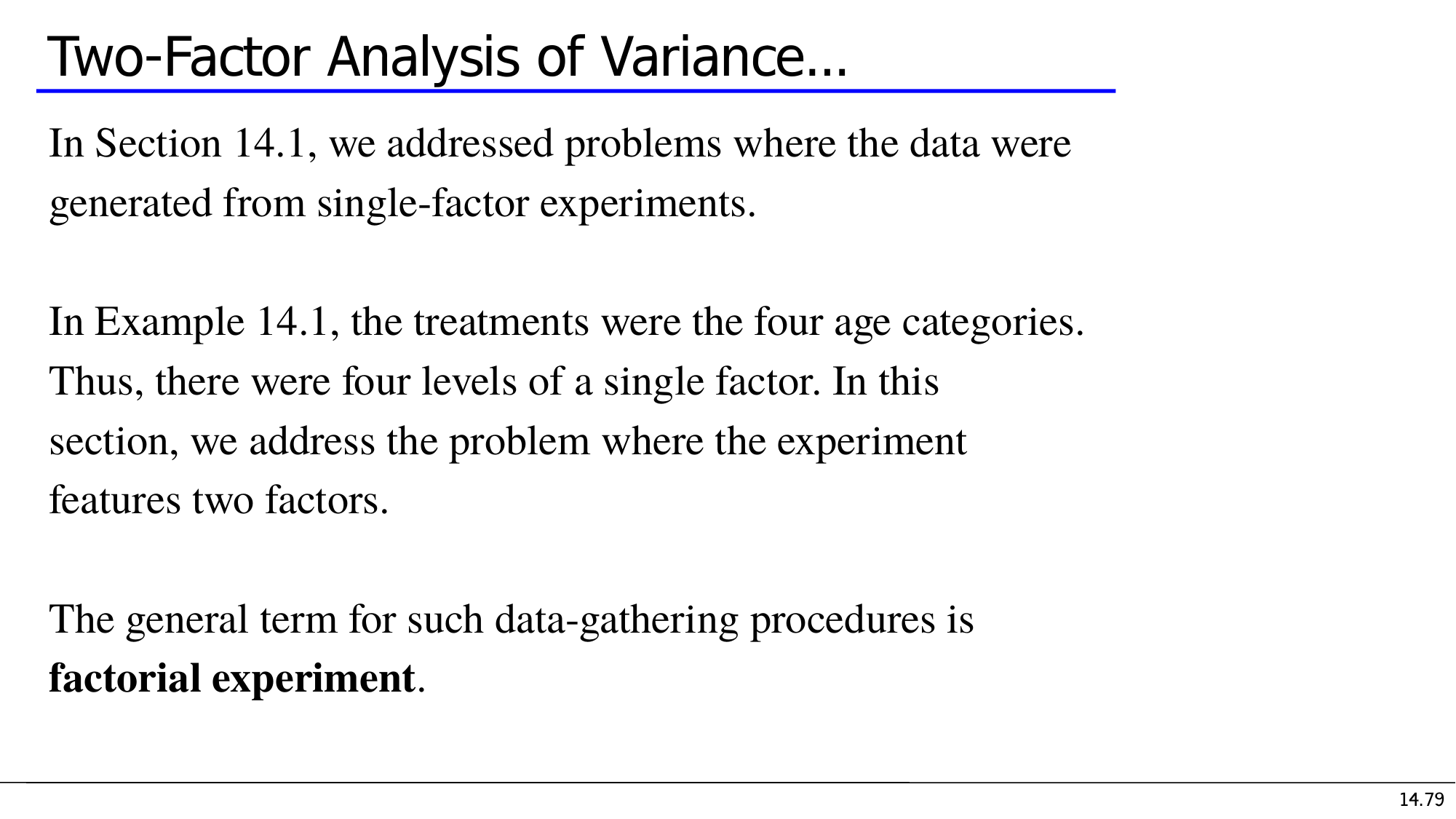

# Two-Factor Analysis of Variance…
In Section 14.1, we addressed problems where the data were
generated from single-factor experiments.

In Example 14.1, the treatments were the four age categories.
Thus, there were four levels of a single factor. In this
section, we address the problem where the experiment
features two factors.

The general term for such data-gathering procedures is
factorial experiment.

14.79